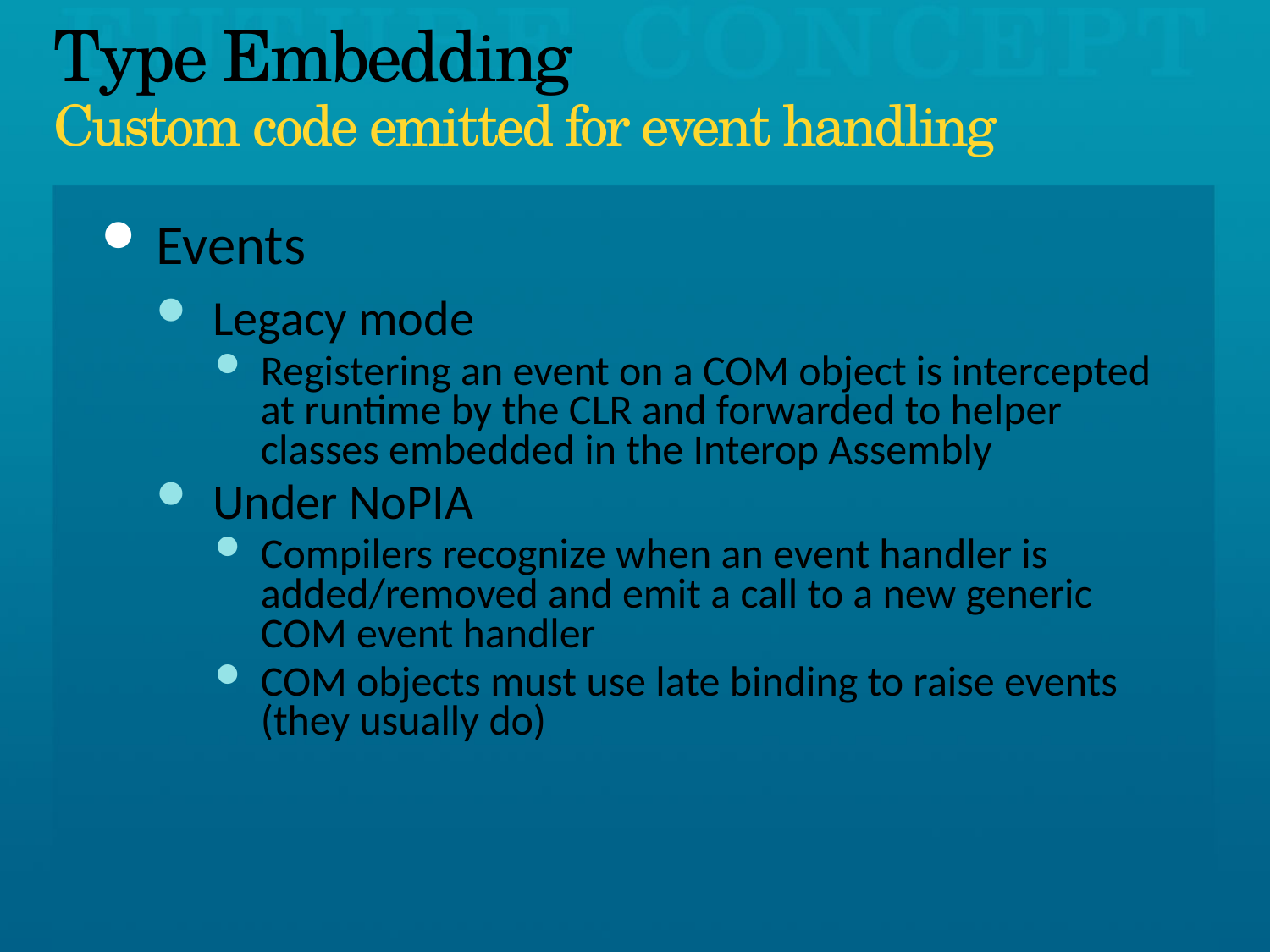

# Type Embedding Custom code emitted for event handling
Events
Legacy mode
Registering an event on a COM object is intercepted at runtime by the CLR and forwarded to helper classes embedded in the Interop Assembly
Under NoPIA
Compilers recognize when an event handler is added/removed and emit a call to a new generic COM event handler
COM objects must use late binding to raise events (they usually do)